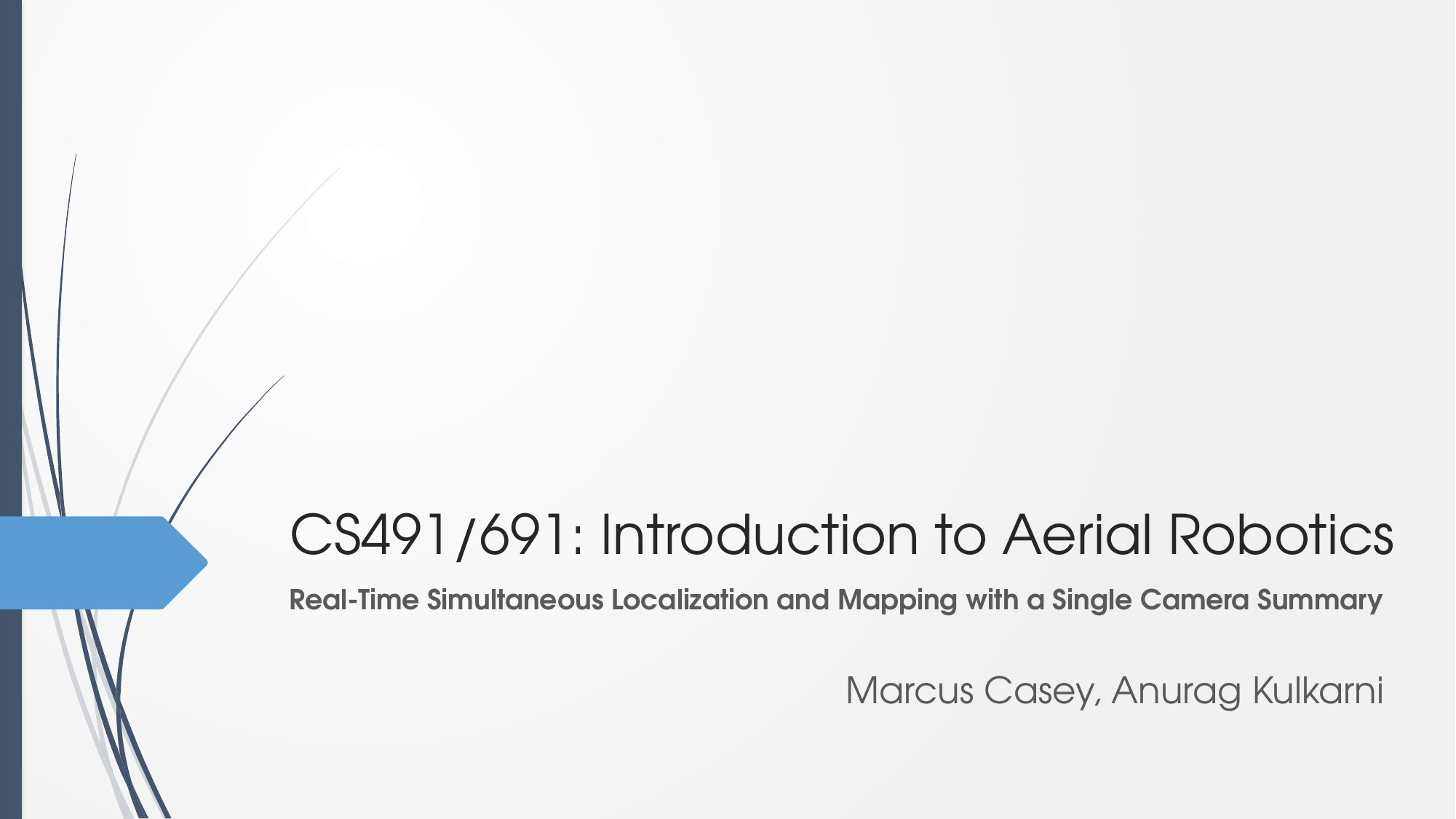

# CS491/691: Introduction to Aerial Robotics

Real-Time Simultaneous Localization and Mapping with a Single Camera Summary
Marcus Casey, Anurag Kulkarni